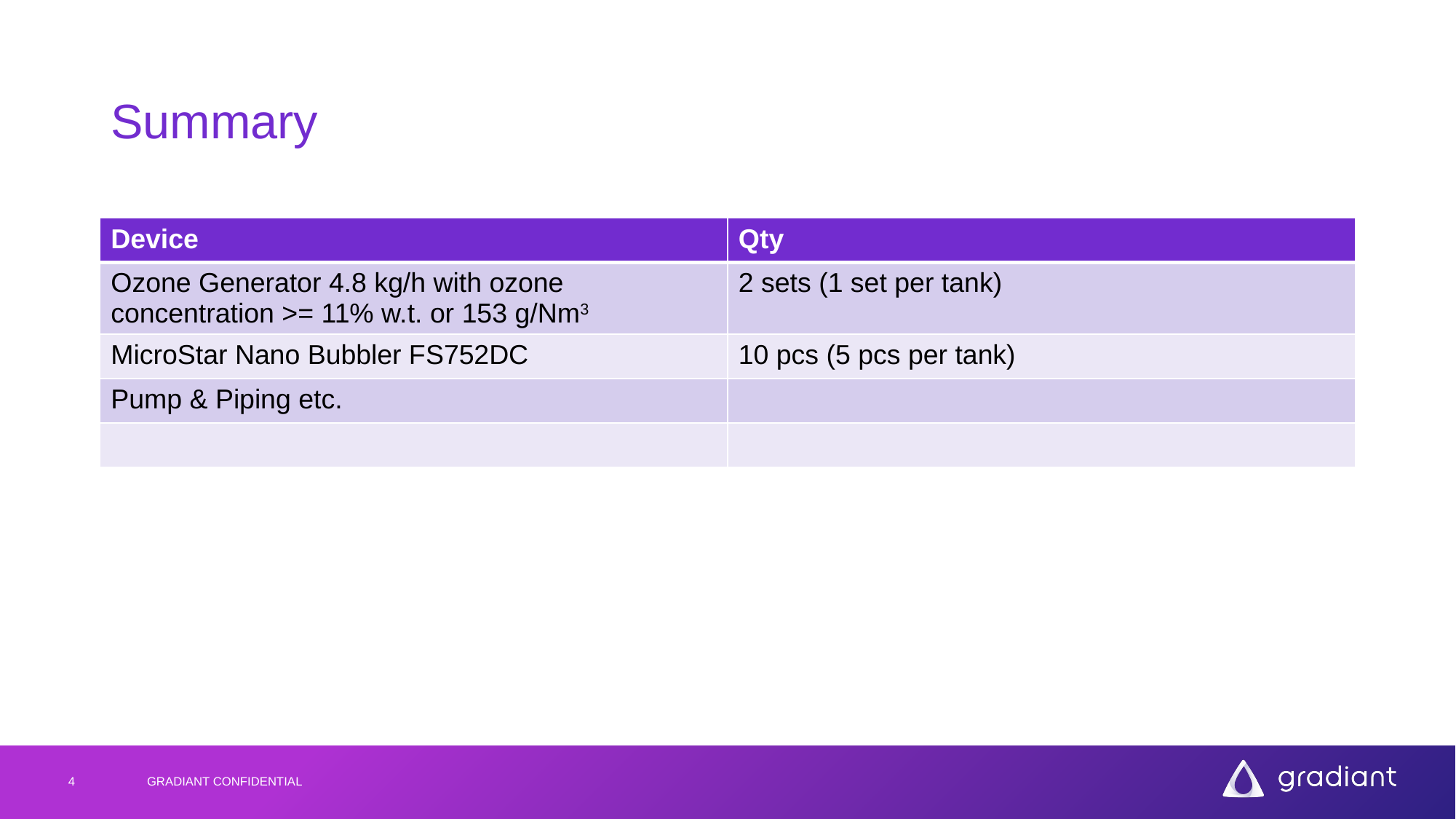

# Summary
| Device | Qty |
| --- | --- |
| Ozone Generator 4.8 kg/h with ozone concentration >= 11% w.t. or 153 g/Nm3 | 2 sets (1 set per tank) |
| MicroStar Nano Bubbler FS752DC | 10 pcs (5 pcs per tank) |
| Pump & Piping etc. |  |
|  |  |
4
GRADIANT CONFIDENTIAL